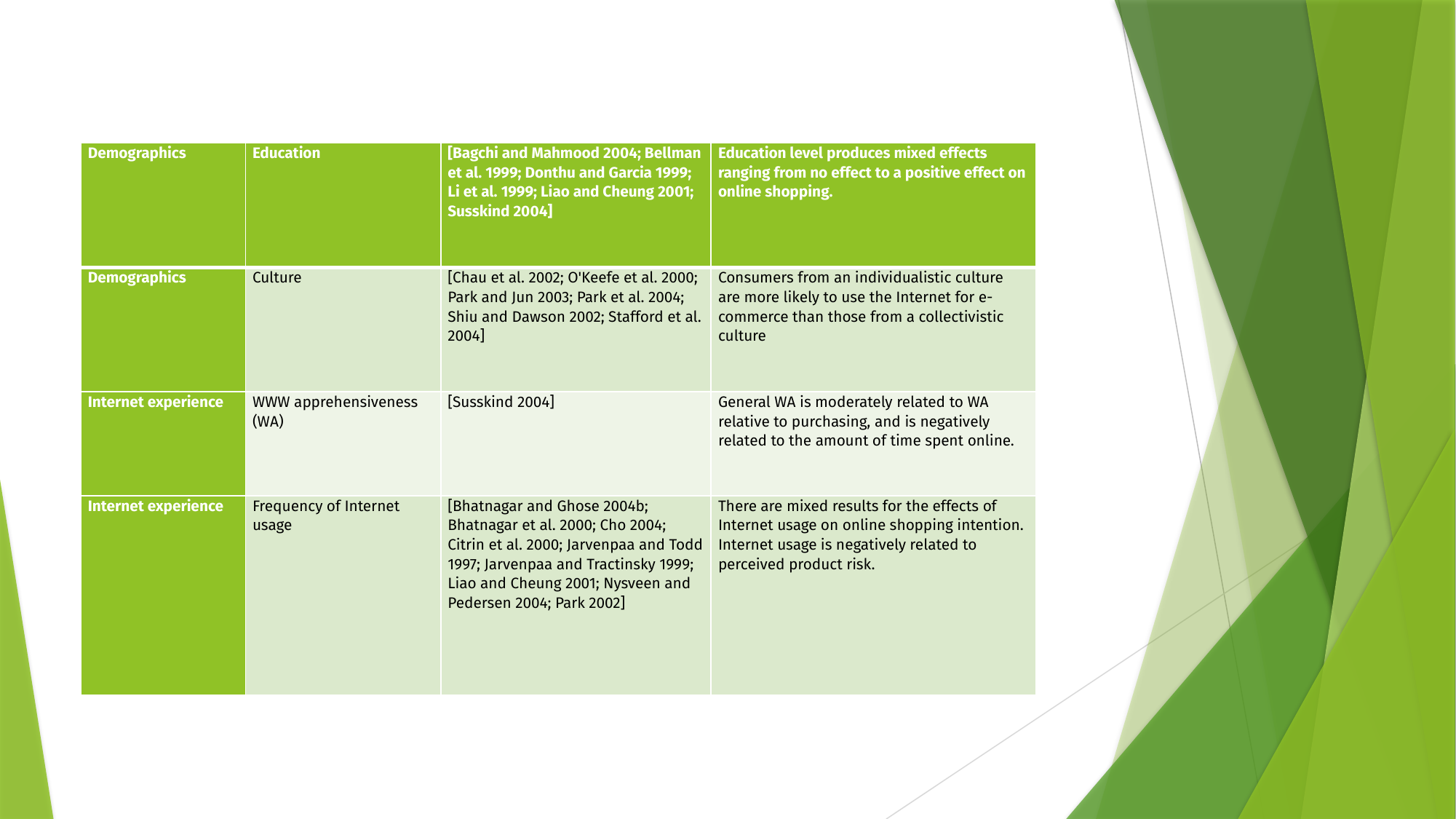

| Demographics | Education | [Bagchi and Mahmood 2004; Bellman et al. 1999; Donthu and Garcia 1999; Li et al. 1999; Liao and Cheung 2001; Susskind 2004] | Education level produces mixed effects ranging from no effect to a positive effect on online shopping. |
| --- | --- | --- | --- |
| Demographics | Culture | [Chau et al. 2002; O'Keefe et al. 2000; Park and Jun 2003; Park et al. 2004; Shiu and Dawson 2002; Stafford et al. 2004] | Consumers from an individualistic culture are more likely to use the Internet for e-commerce than those from a collectivistic culture |
| Internet experience | WWW apprehensiveness (WA) | [Susskind 2004] | General WA is moderately related to WA relative to purchasing, and is negatively related to the amount of time spent online. |
| Internet experience | Frequency of Internet usage | [Bhatnagar and Ghose 2004b; Bhatnagar et al. 2000; Cho 2004; Citrin et al. 2000; Jarvenpaa and Todd 1997; Jarvenpaa and Tractinsky 1999; Liao and Cheung 2001; Nysveen and Pedersen 2004; Park 2002] | There are mixed results for the effects of Internet usage on online shopping intention. Internet usage is negatively related to perceived product risk. |